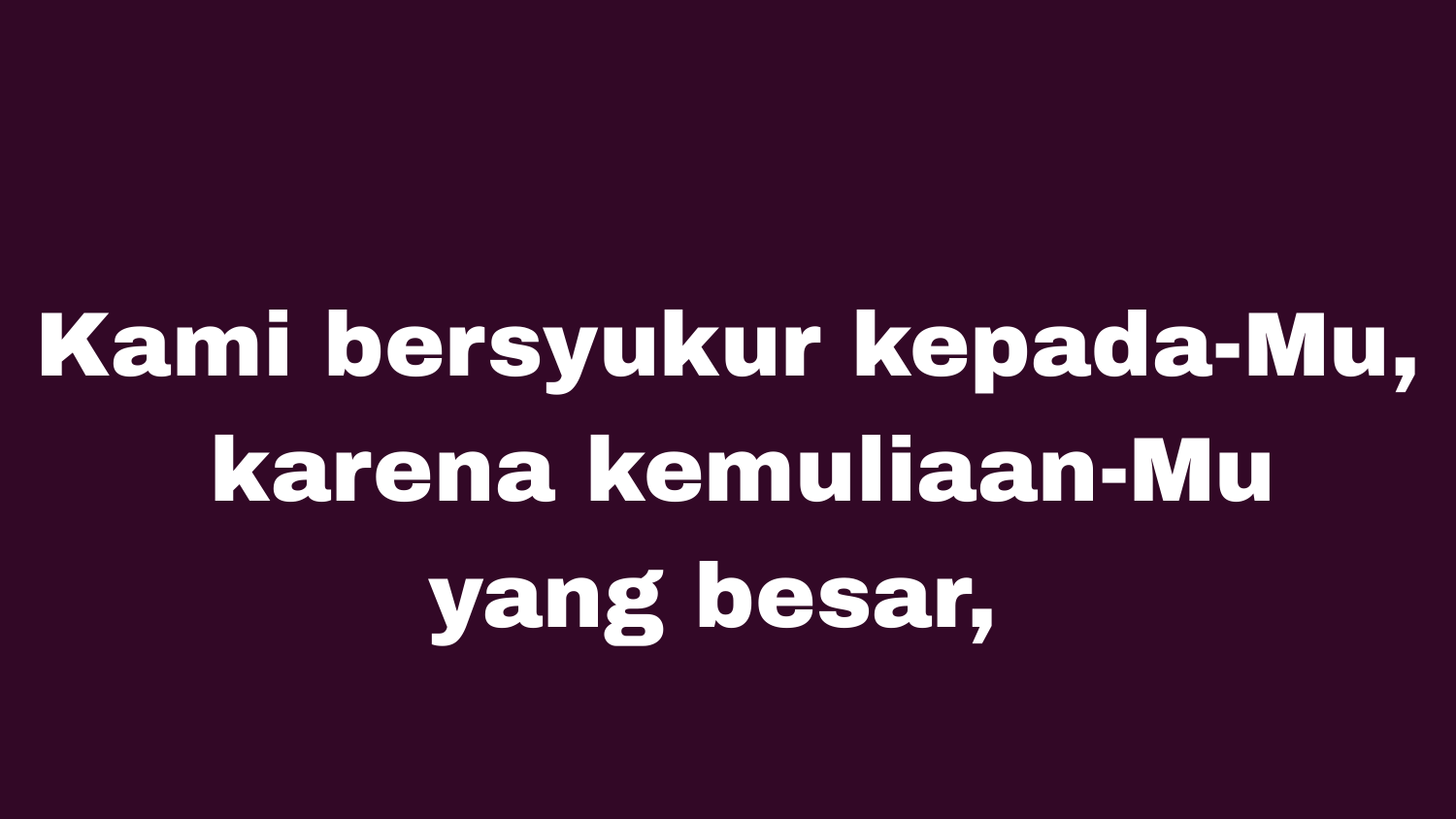

Kami bersyukur kepada-Mu,
 karena kemuliaan-Mu
yang besar,